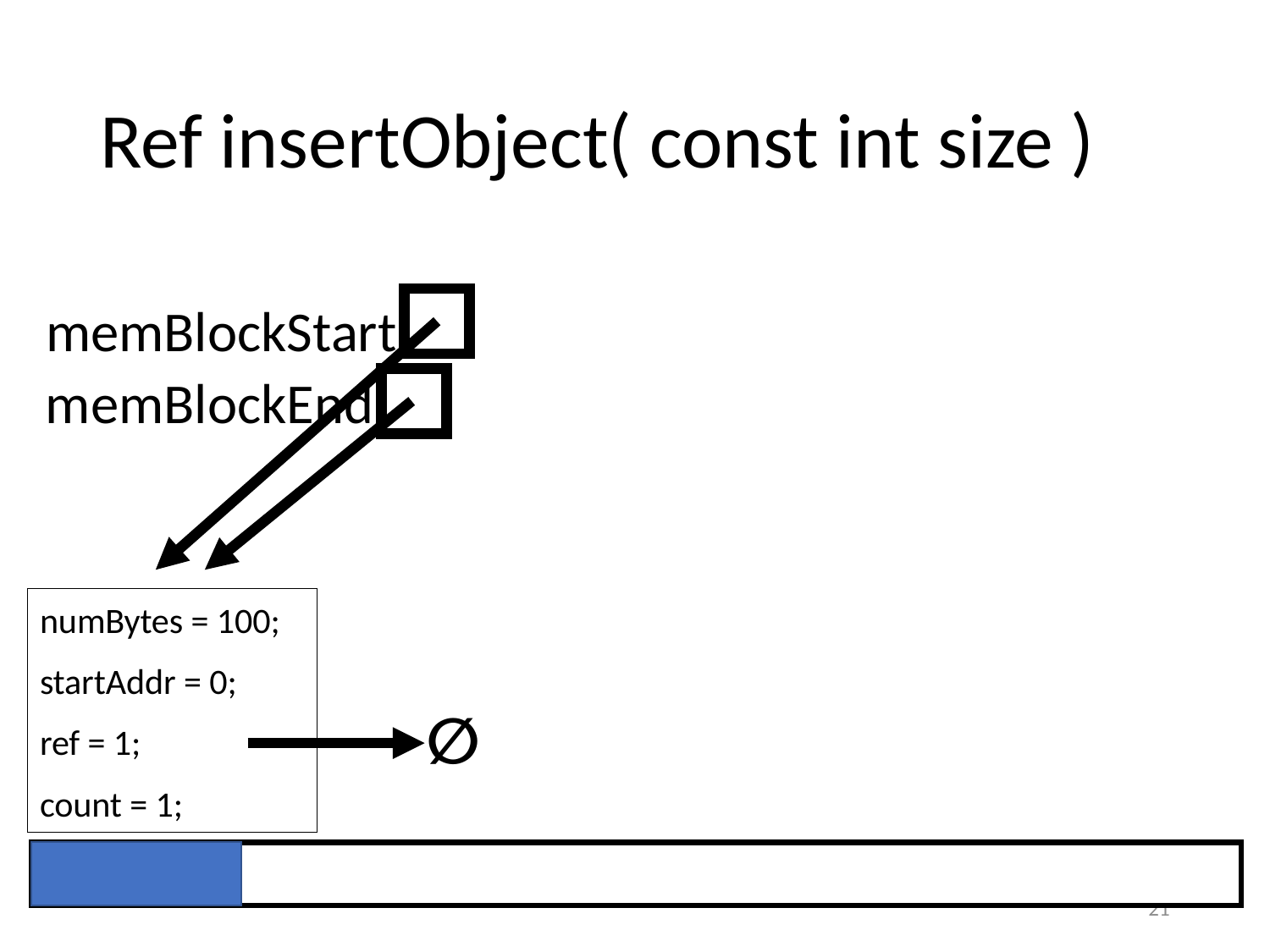

# Ref insertObject( const int size )

memBlockStart
memBlockEnd

numBytes = 100;
startAddr = 0;
ref = 1;
count = 1;
∅

21